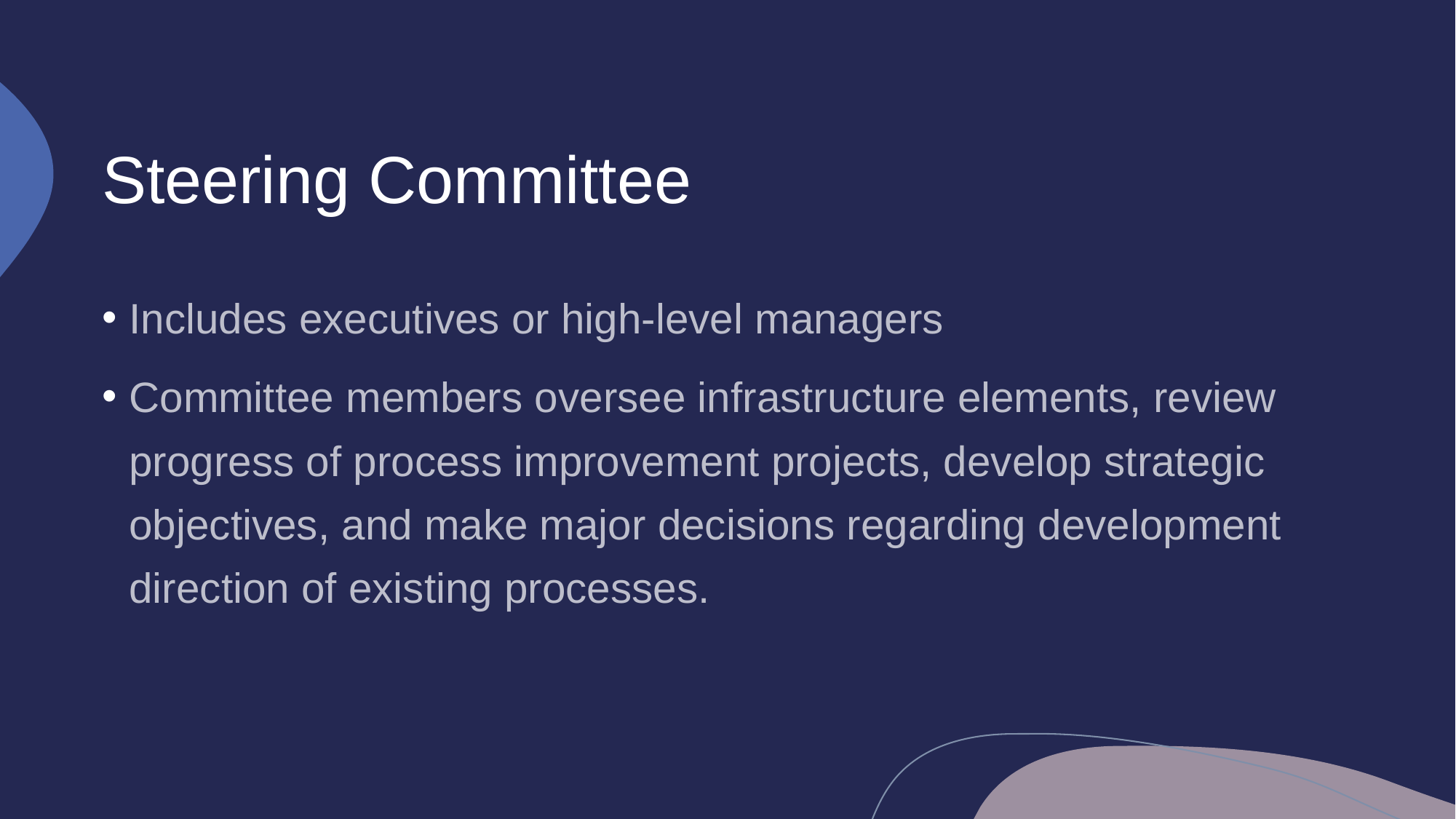

# Steering Committee
Includes executives or high-level managers
Committee members oversee infrastructure elements, review progress of process improvement projects, develop strategic objectives, and make major decisions regarding development direction of existing processes.